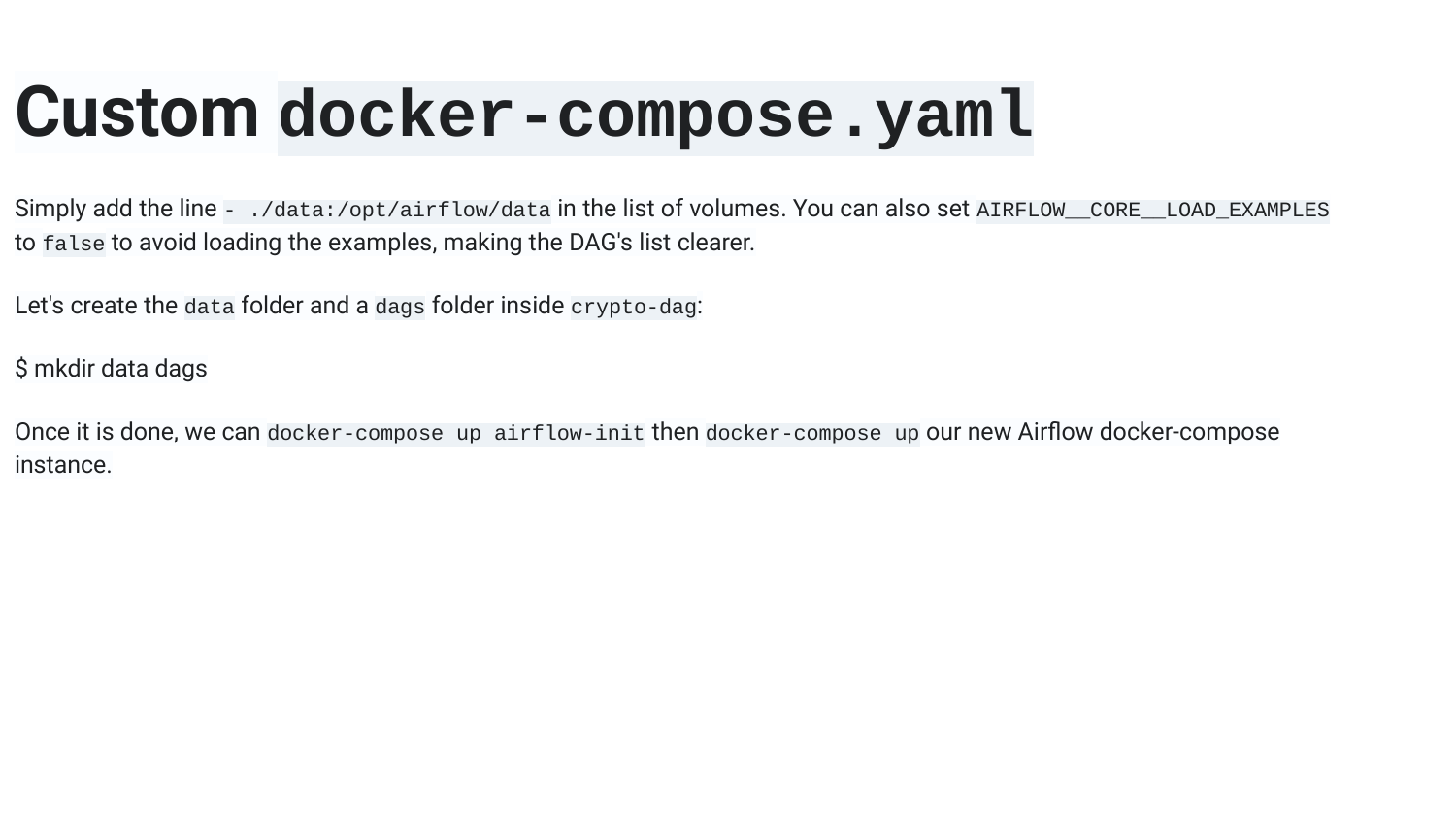

Custom docker-compose.yaml
Simply add the line - ./data:/opt/airflow/data in the list of volumes. You can also set AIRFLOW__CORE__LOAD_EXAMPLES to false to avoid loading the examples, making the DAG's list clearer.
Let's create the data folder and a dags folder inside crypto-dag:
$ mkdir data dags
Once it is done, we can docker-compose up airflow-init then docker-compose up our new Airflow docker-compose instance.